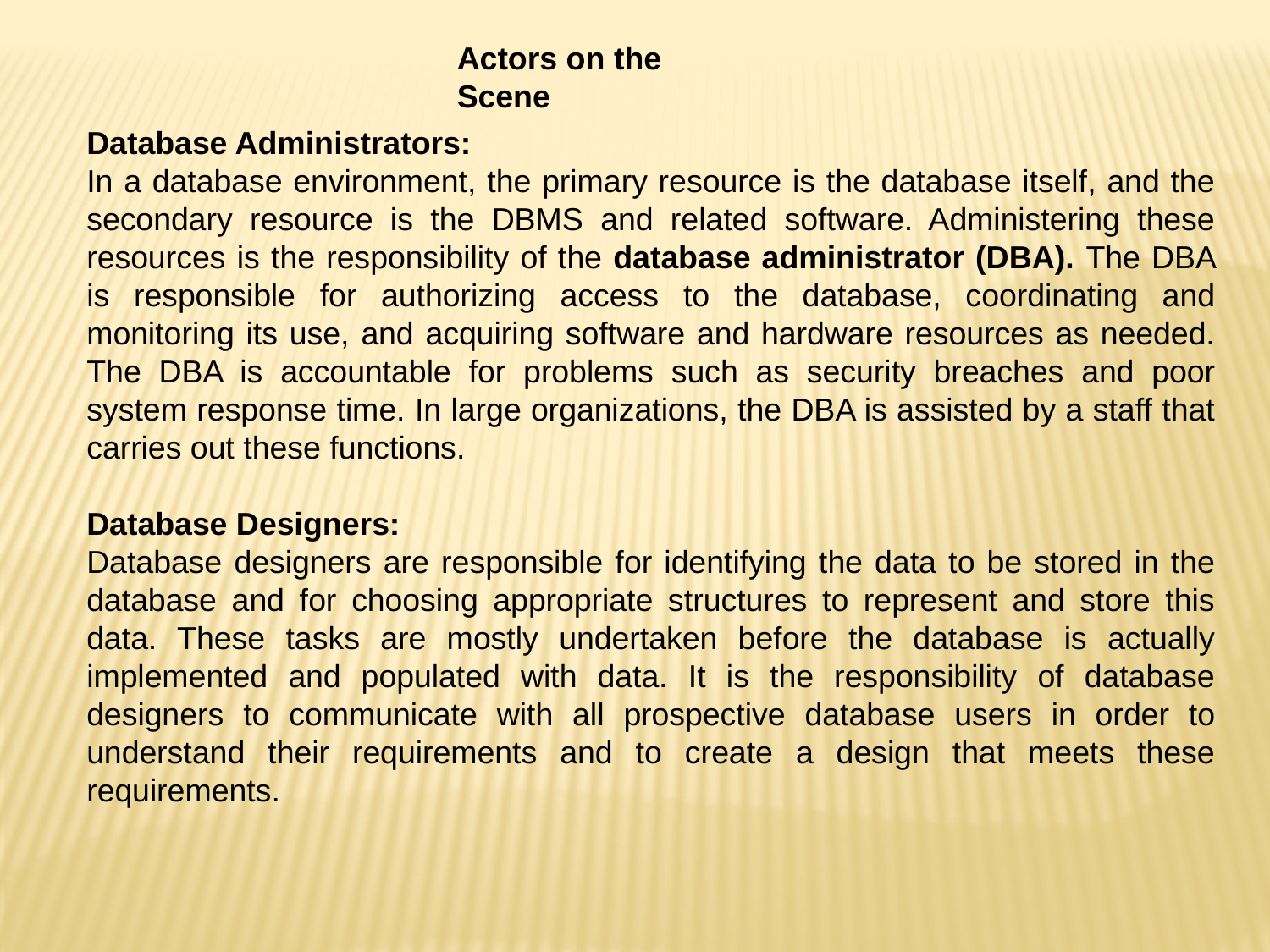

Actors on the Scene
Database Administrators:
In a database environment, the primary resource is the database itself, and the secondary resource is the DBMS and related software. Administering these resources is the responsibility of the database administrator (DBA). The DBA is responsible for authorizing access to the database, coordinating and monitoring its use, and acquiring software and hardware resources as needed. The DBA is accountable for problems such as security breaches and poor system response time. In large organizations, the DBA is assisted by a staff that carries out these functions.

Database Designers:
Database designers are responsible for identifying the data to be stored in the database and for choosing appropriate structures to represent and store this data. These tasks are mostly undertaken before the database is actually implemented and populated with data. It is the responsibility of database designers to communicate with all prospective database users in order to understand their requirements and to create a design that meets these requirements.